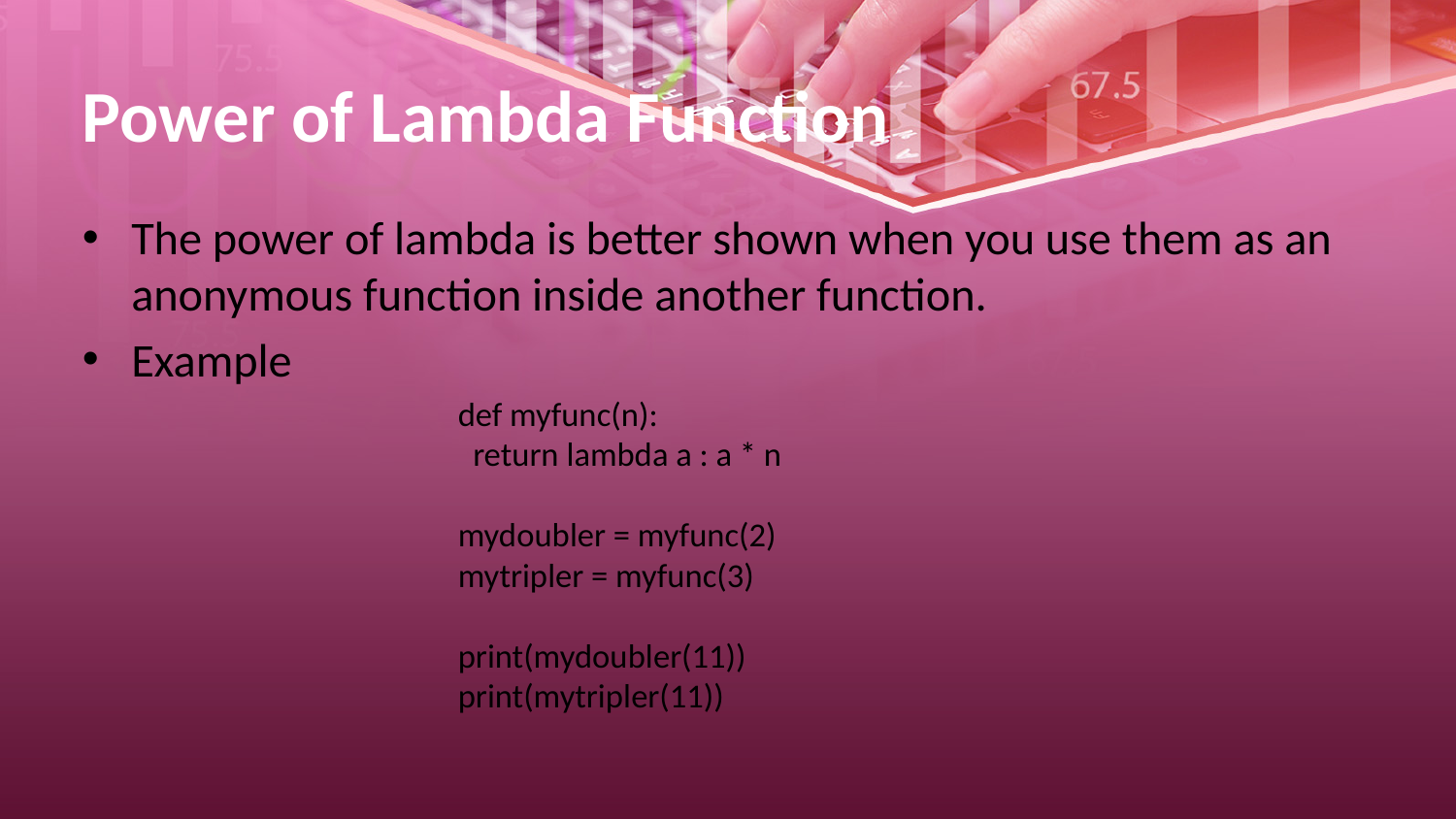

# Power of Lambda Function
The power of lambda is better shown when you use them as an anonymous function inside another function.
Example
def myfunc(n):
  return lambda a : a * n
mydoubler = myfunc(2)
mytripler = myfunc(3)
print(mydoubler(11))
print(mytripler(11))